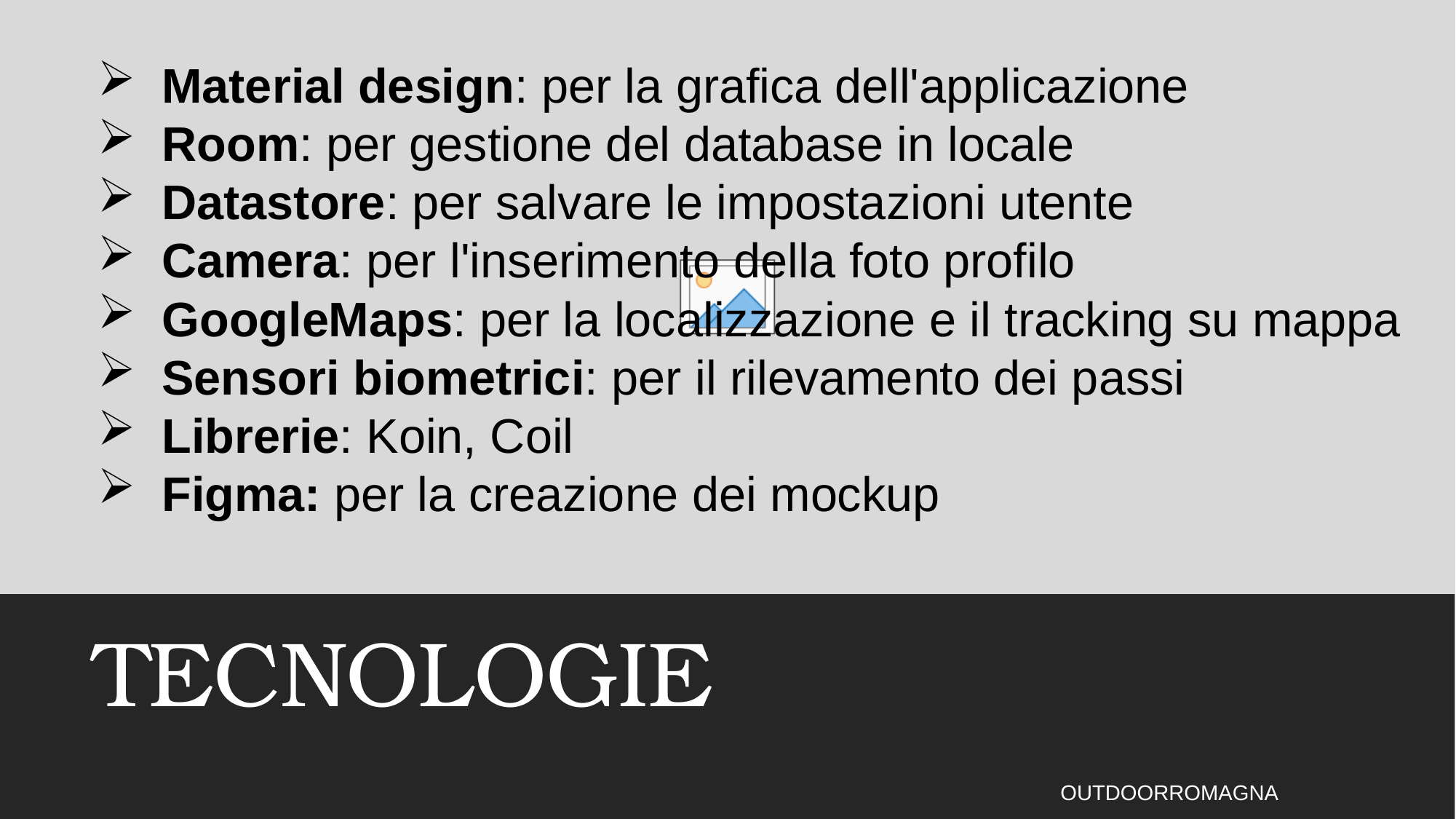

Material design: per la grafica dell'applicazione
Room: per gestione del database in locale
Datastore: per salvare le impostazioni utente
Camera: per l'inserimento della foto profilo
GoogleMaps: per la localizzazione e il tracking su mappa
Sensori biometrici: per il rilevamento dei passi
Librerie: Koin, Coil
Figma: per la creazione dei mockup
# TECNOLOGIE
OUTDOORROMAGNA